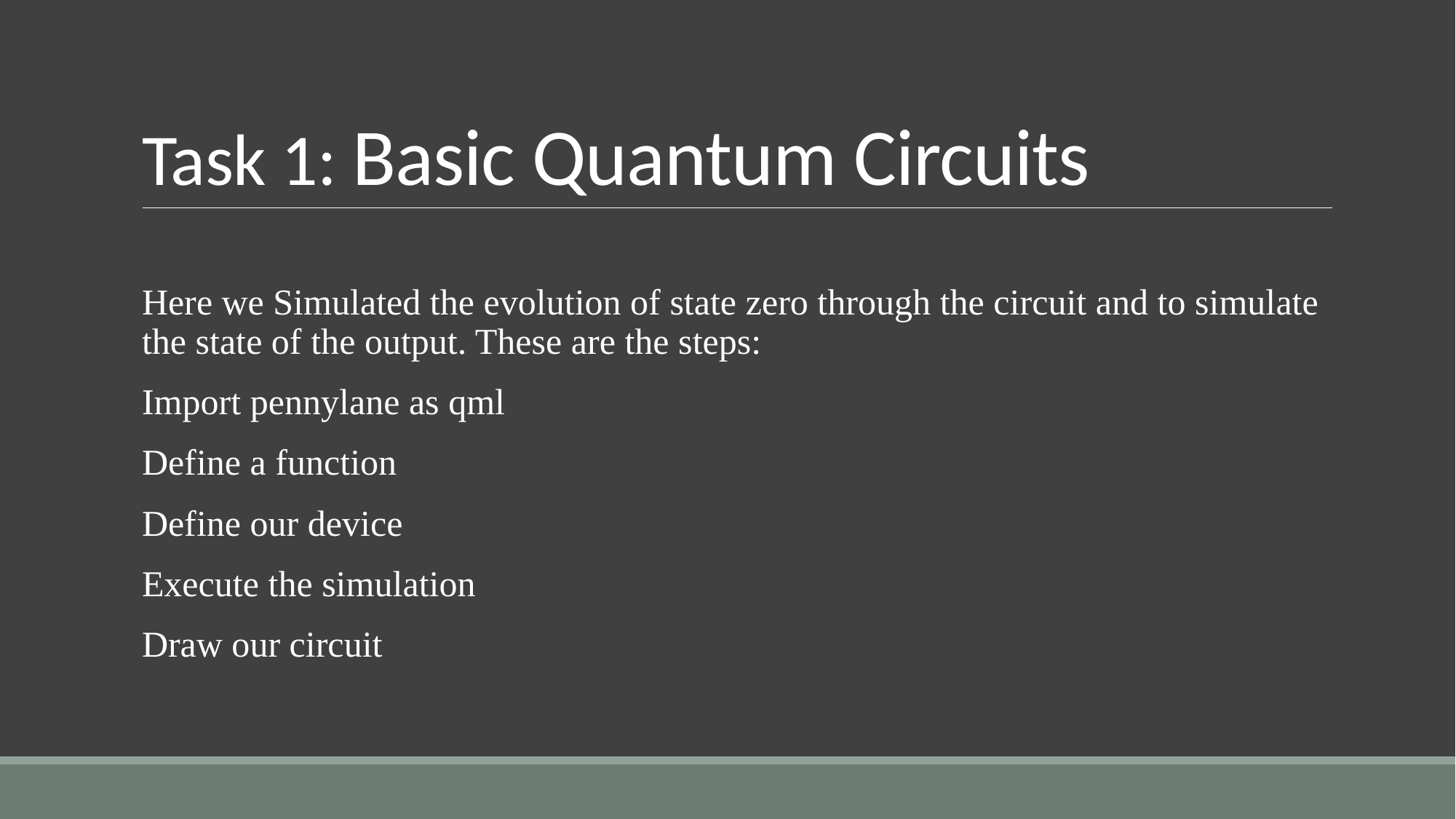

# Task 1: Basic Quantum Circuits

Here we Simulated the evolution of state zero through the circuit and to simulate the state of the output. These are the steps:
Import pennylane as qml
Define a function
Define our device
Execute the simulation
Draw our circuit